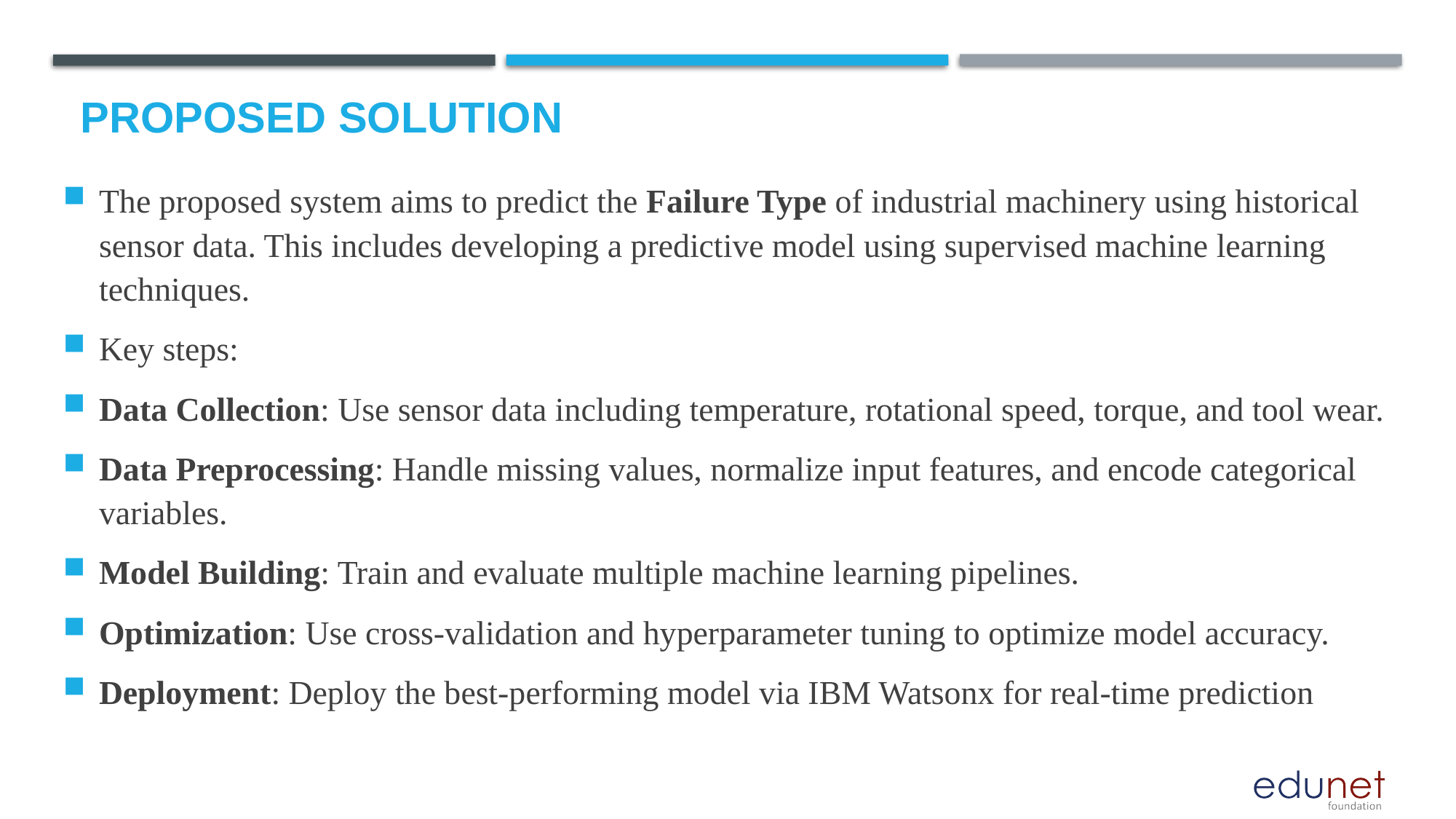

# Proposed Solution

The proposed system aims to predict the Failure Type of industrial machinery using historical sensor data. This includes developing a predictive model using supervised machine learning techniques.
Key steps:
Data Collection: Use sensor data including temperature, rotational speed, torque, and tool wear.
Data Preprocessing: Handle missing values, normalize input features, and encode categorical variables.
Model Building: Train and evaluate multiple machine learning pipelines.
Optimization: Use cross-validation and hyperparameter tuning to optimize model accuracy.
Deployment: Deploy the best-performing model via IBM Watsonx for real-time prediction